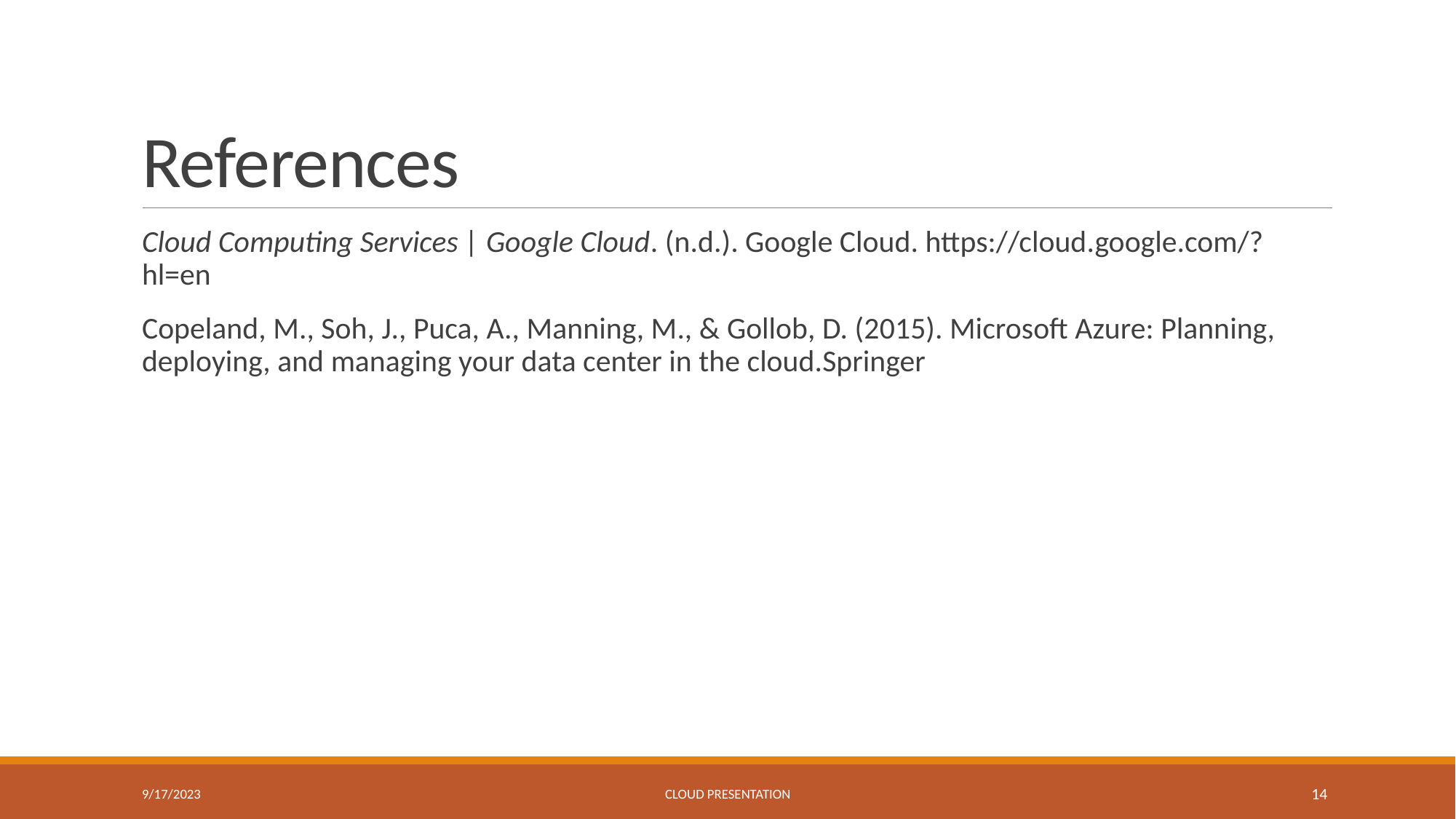

# References
Cloud Computing Services | Google Cloud. (n.d.). Google Cloud. https://cloud.google.com/?hl=en
Copeland, M., Soh, J., Puca, A., Manning, M., & Gollob, D. (2015). Microsoft Azure: Planning, deploying, and managing your data center in the cloud.Springer

9/17/2023
Cloud Presentation
14